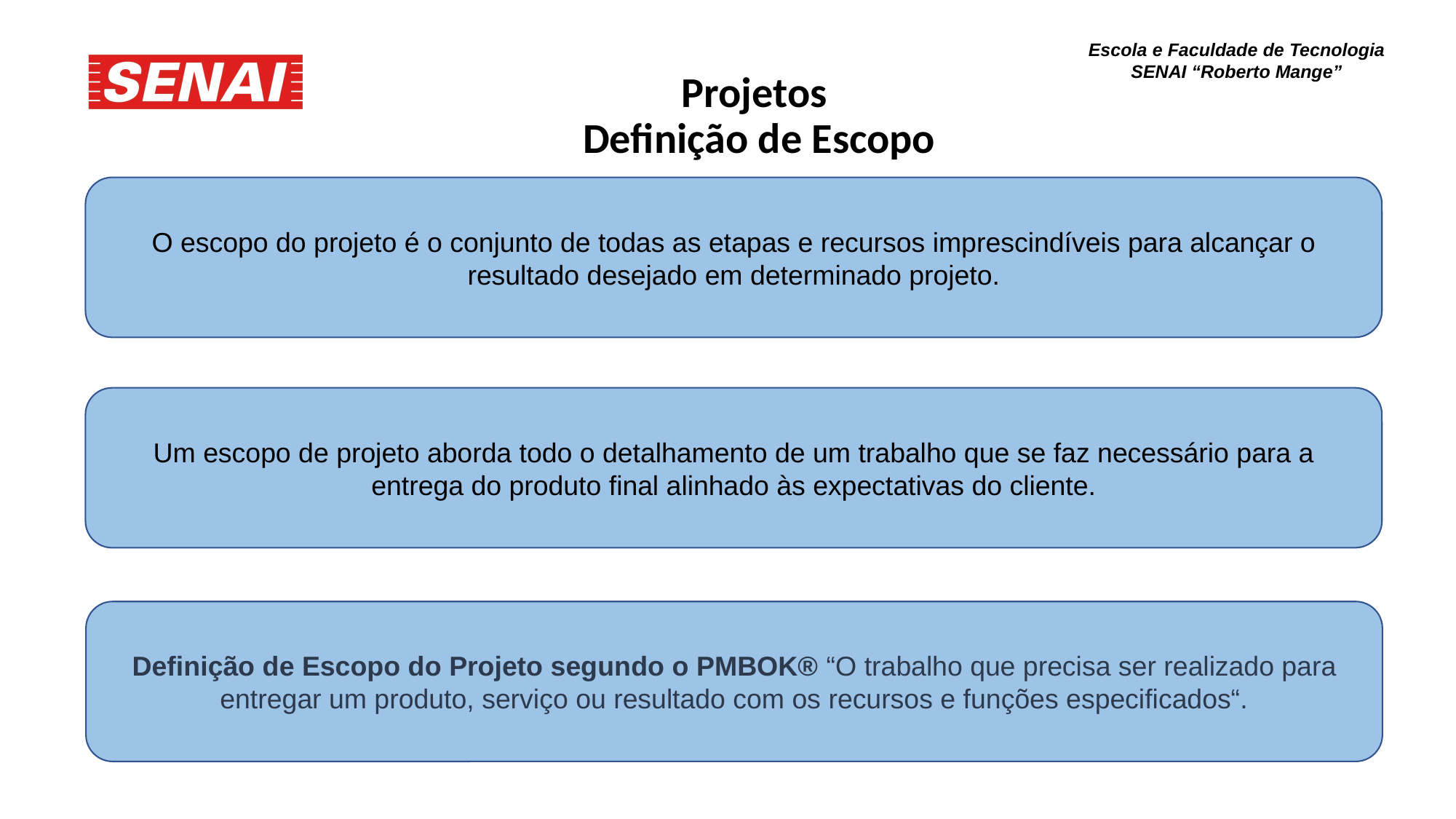

Projetos
Definição de Escopo
O escopo do projeto é o conjunto de todas as etapas e recursos imprescindíveis para alcançar o resultado desejado em determinado projeto.
Um escopo de projeto aborda todo o detalhamento de um trabalho que se faz necessário para a entrega do produto final alinhado às expectativas do cliente.
Definição de Escopo do Projeto segundo o PMBOK® “O trabalho que precisa ser realizado para entregar um produto, serviço ou resultado com os recursos e funções especificados“.